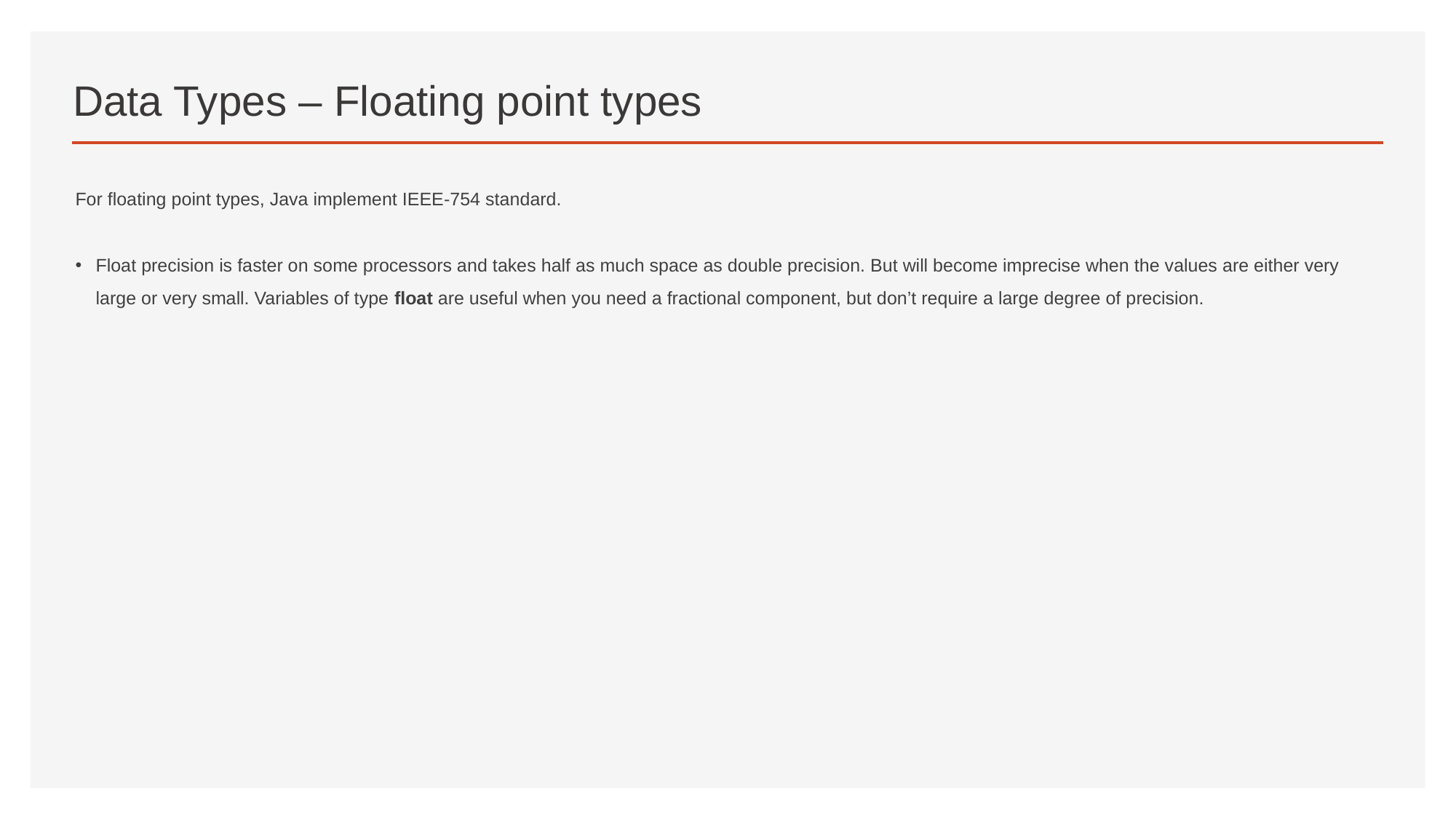

# Data Types – Floating point types
For floating point types, Java implement IEEE-754 standard.
Float precision is faster on some processors and takes half as much space as double precision. But will become imprecise when the values are either very large or very small. Variables of type float are useful when you need a fractional component, but don’t require a large degree of precision.